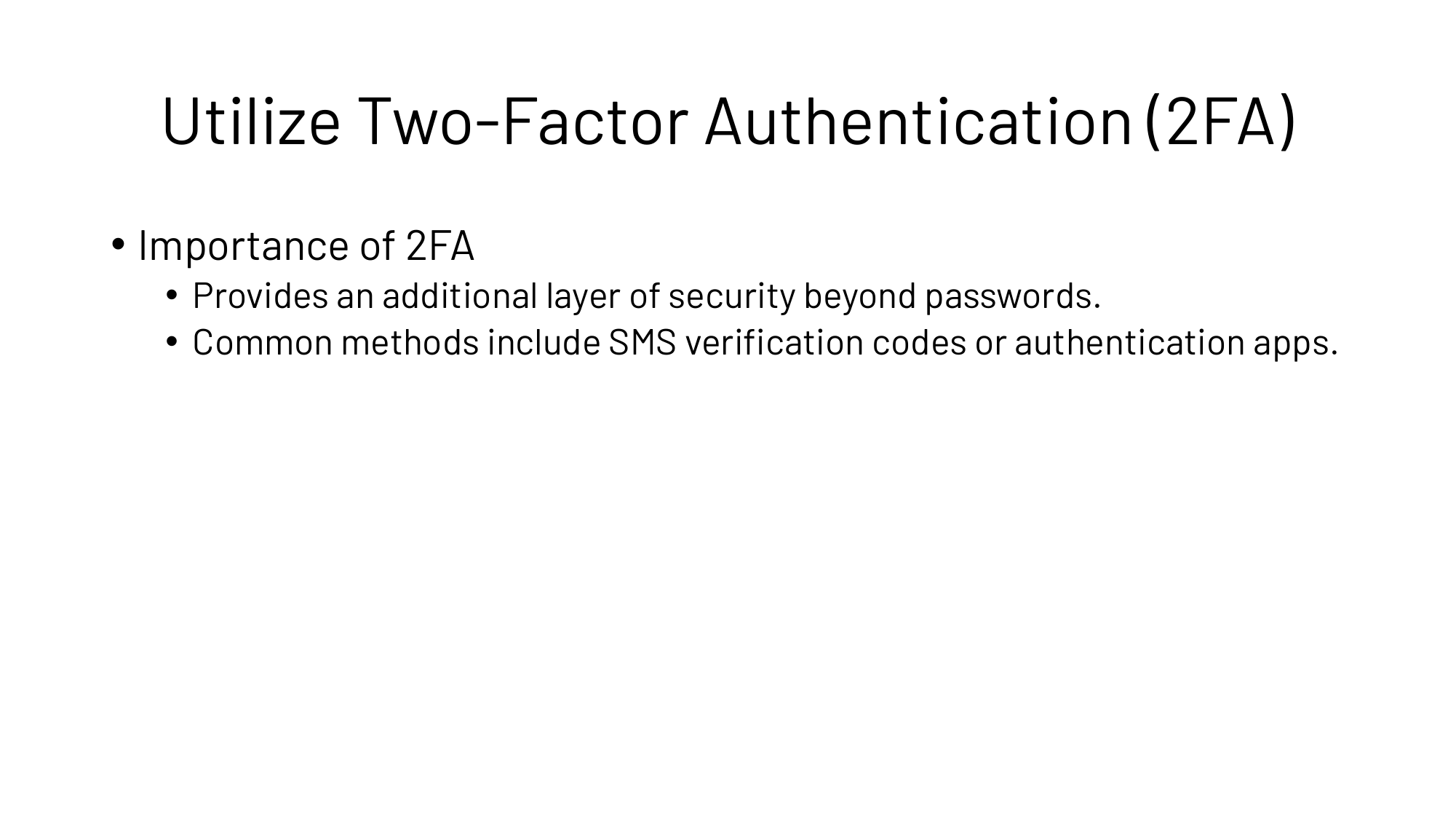

# Utilize Two-Factor Authentication (2FA)
Importance of 2FA
Provides an additional layer of security beyond passwords.
Common methods include SMS verification codes or authentication apps.